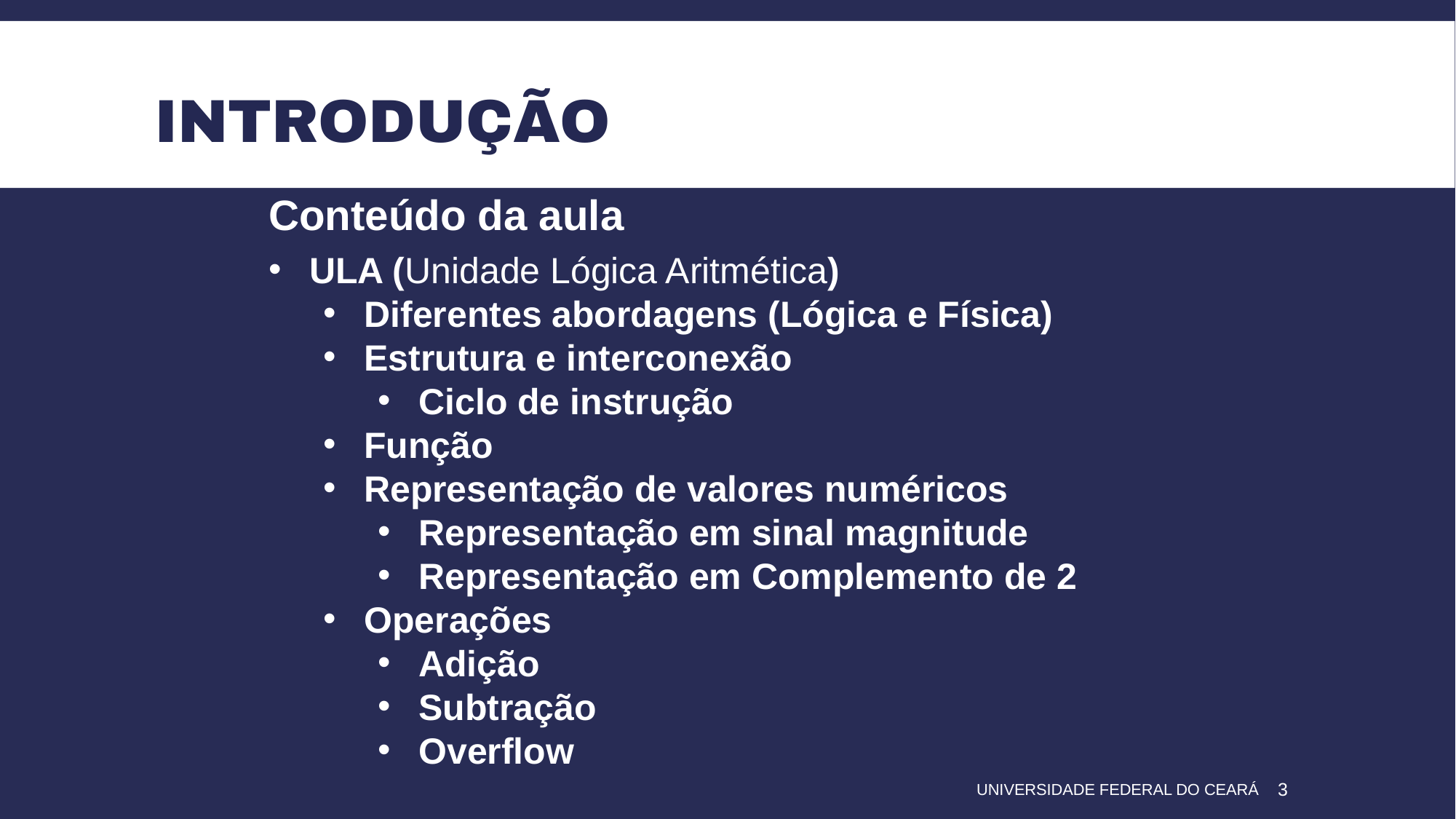

# Introdução
Conteúdo da aula
ULA (Unidade Lógica Aritmética)
Diferentes abordagens (Lógica e Física)
Estrutura e interconexão
Ciclo de instrução
Função
Representação de valores numéricos
Representação em sinal magnitude
Representação em Complemento de 2
Operações
Adição
Subtração
Overflow
UNIVERSIDADE FEDERAL DO CEARÁ
3